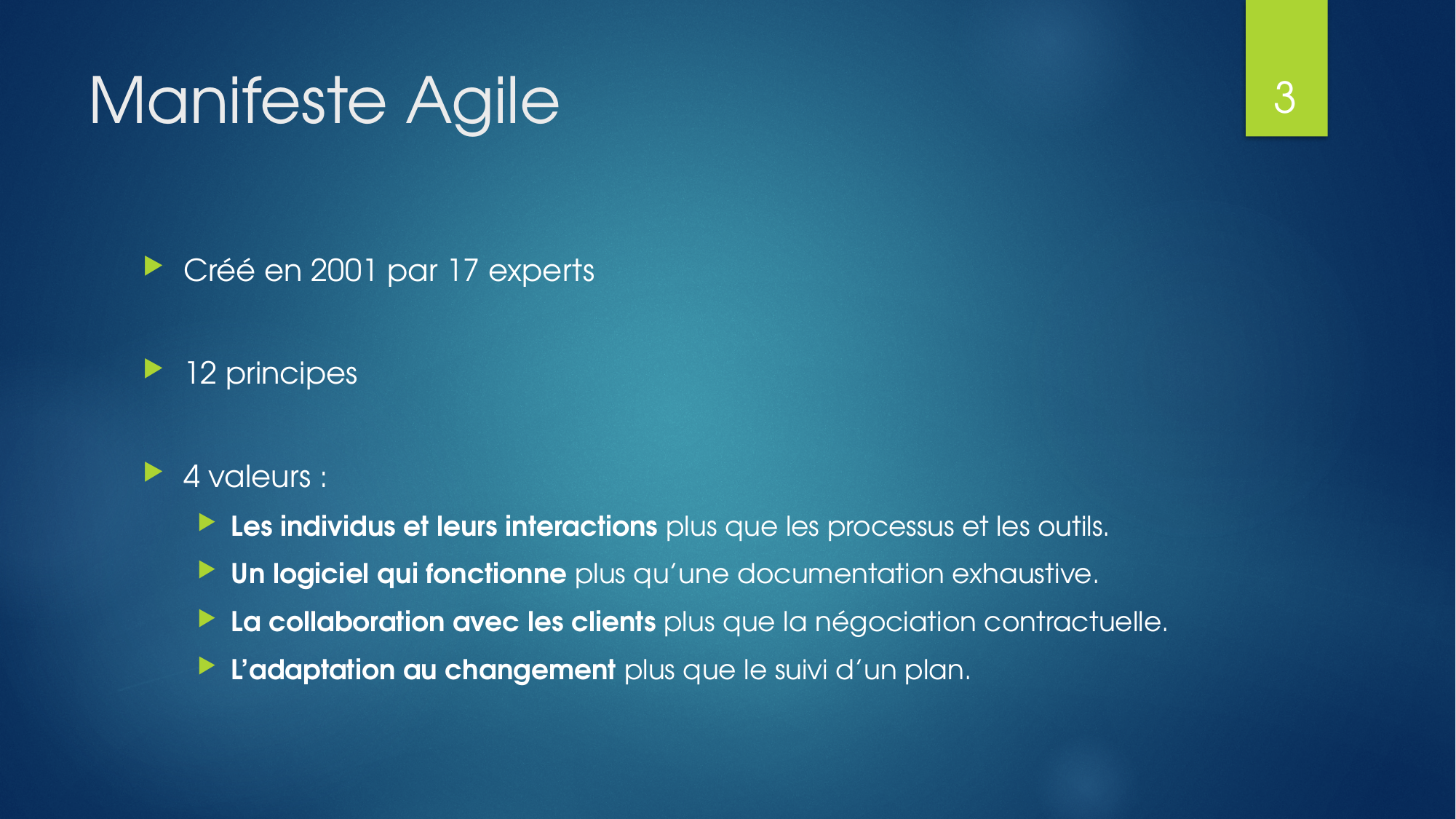

3
# Manifeste Agile
Créé en 2001 par 17 experts

12 principes

4 valeurs :
Les individus et leurs interactions plus que les processus et les outils.
Un logiciel qui fonctionne plus qu’une documentation exhaustive.
La collaboration avec les clients plus que la négociation contractuelle.
L’adaptation au changement plus que le suivi d’un plan.